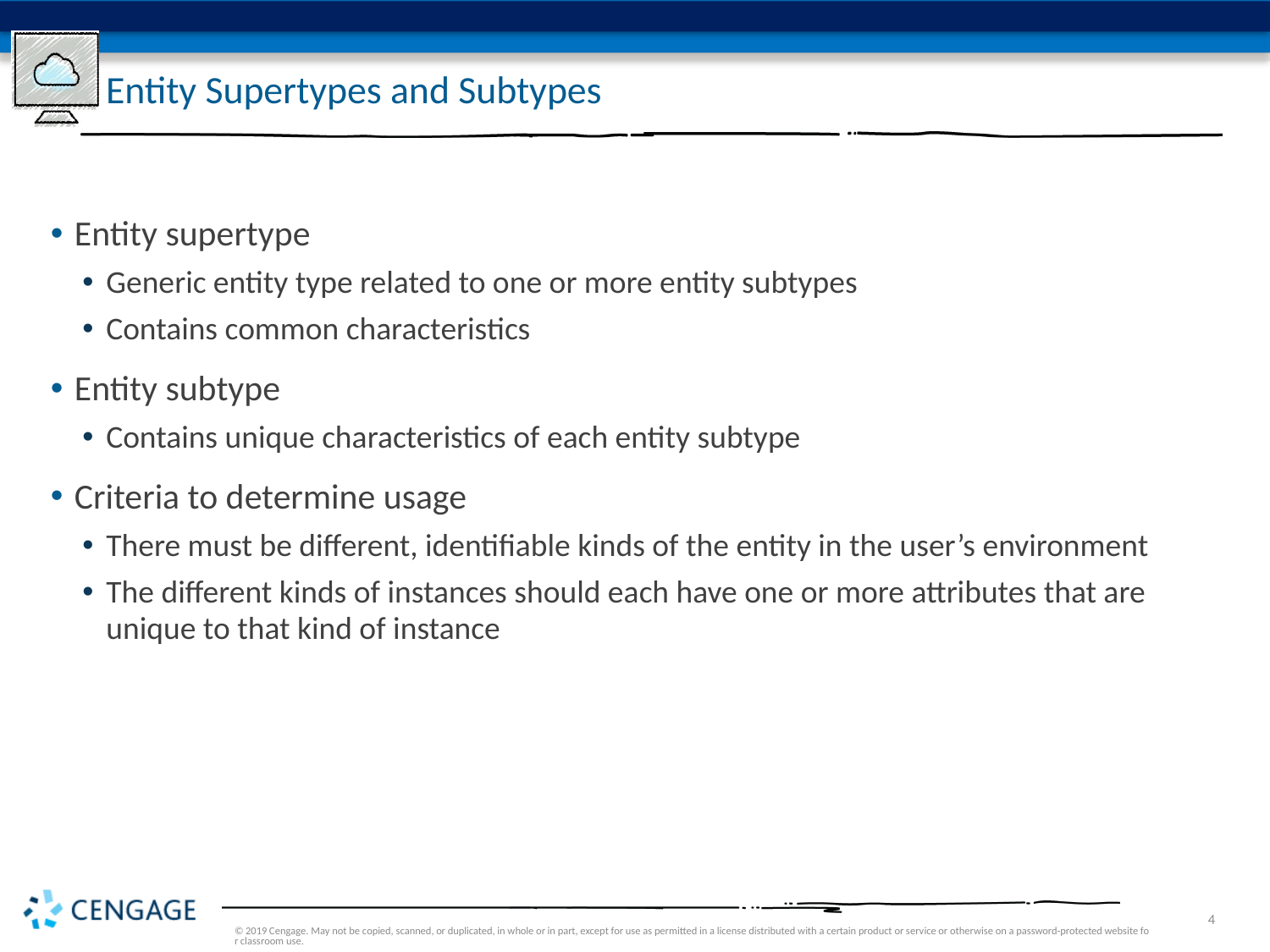

# Entity Supertypes and Subtypes
Entity supertype
Generic entity type related to one or more entity subtypes
Contains common characteristics
Entity subtype
Contains unique characteristics of each entity subtype
Criteria to determine usage
There must be different, identifiable kinds of the entity in the user’s environment
The different kinds of instances should each have one or more attributes that are unique to that kind of instance

© 2019 Cengage. May not be copied, scanned, or duplicated, in whole or in part, except for use as permitted in a license distributed with a certain product or service or otherwise on a password-protected website for classroom use.